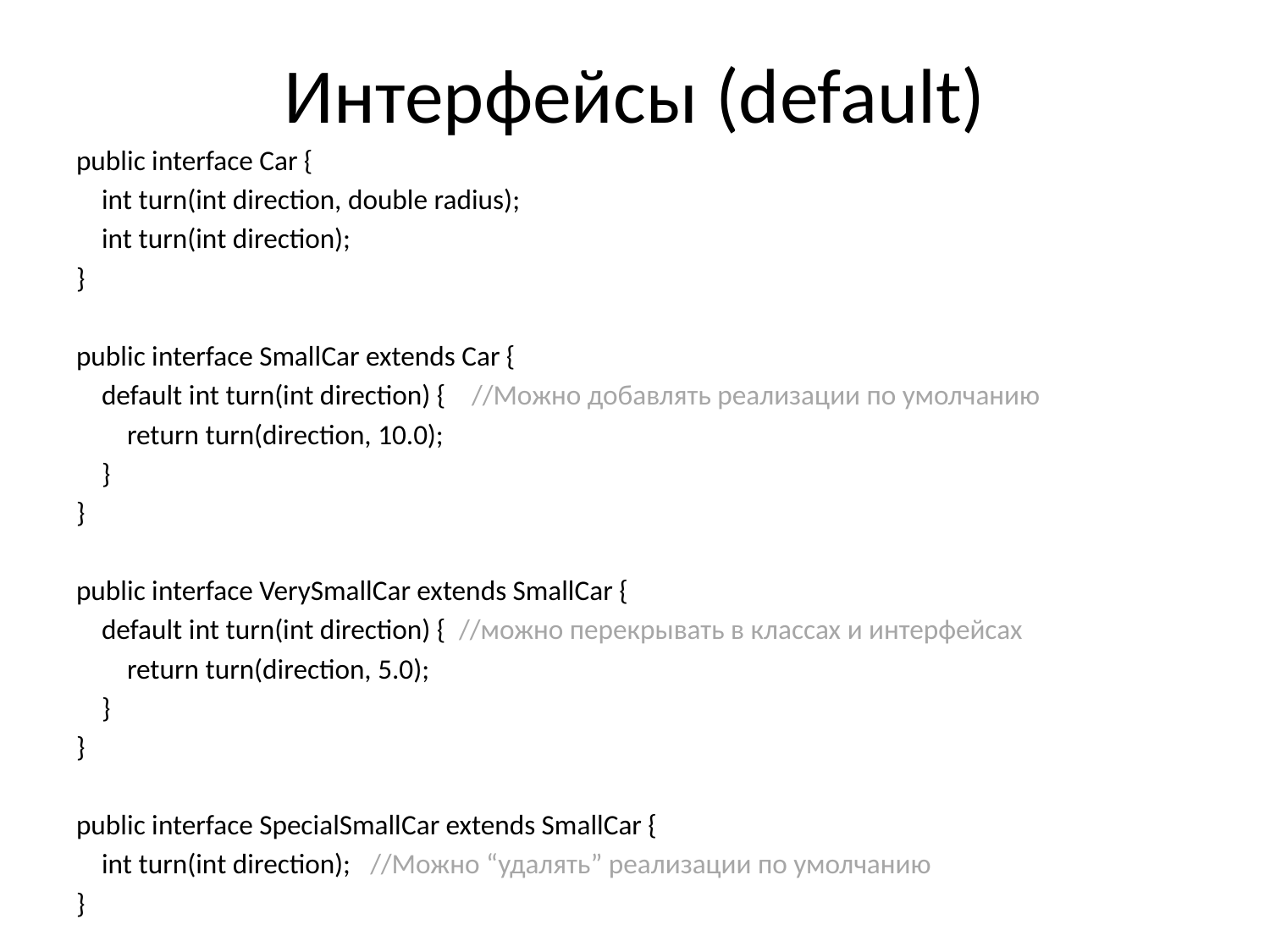

# Интерфейсы (default)
public interface Car {
    int turn(int direction, double radius);
    int turn(int direction);
}

public interface SmallCar extends Car {
    default int turn(int direction) {    //Можно добавлять реализации по умолчанию
        return turn(direction, 10.0);
    }
}

public interface VerySmallCar extends SmallCar {
    default int turn(int direction) {  //можно перекрывать в классах и интерфейсах
        return turn(direction, 5.0);
    }
}

public interface SpecialSmallCar extends SmallCar {
    int turn(int direction);   //Можно “удалять” реализации по умолчанию
}